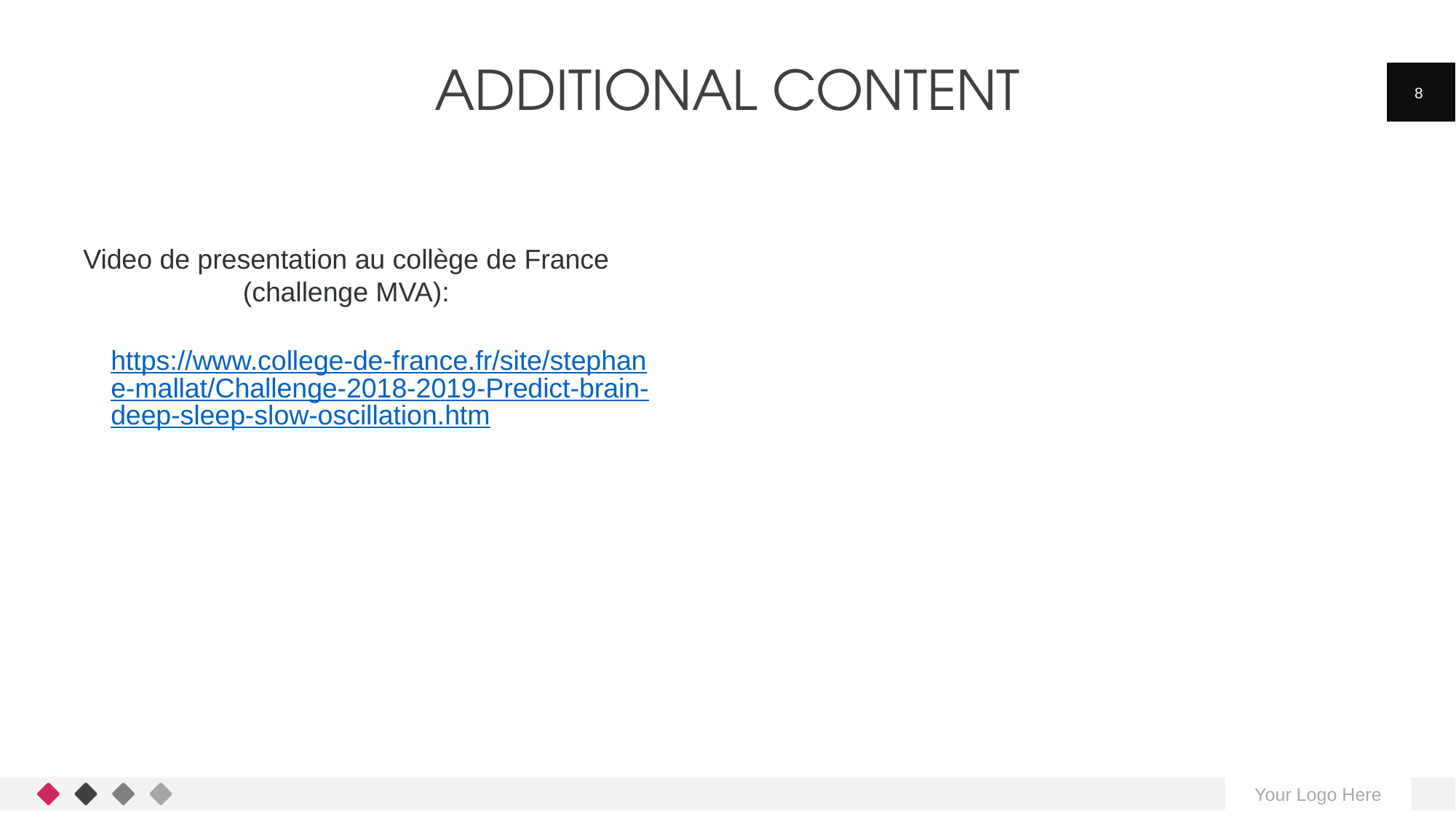

# Additional content
8
Video de presentation au collège de France
(challenge MVA):
https://www.college-de-france.fr/site/stephane-mallat/Challenge-2018-2019-Predict-brain-deep-sleep-slow-oscillation.htm
Your Logo Here